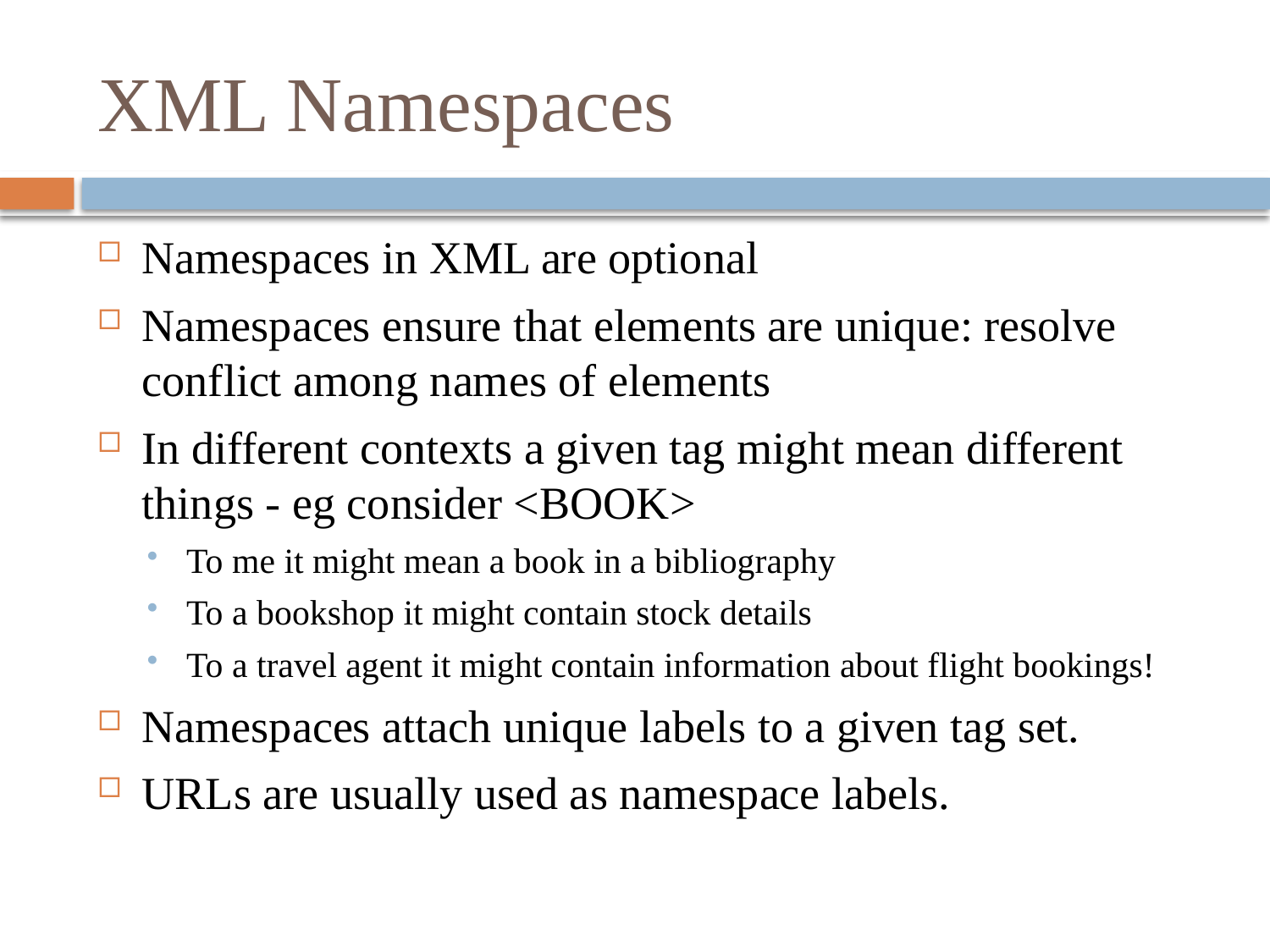

# XML Namespaces
Namespaces in XML are optional
Namespaces ensure that elements are unique: resolve conflict among names of elements
In different contexts a given tag might mean different things - eg consider <BOOK>
To me it might mean a book in a bibliography
To a bookshop it might contain stock details
To a travel agent it might contain information about flight bookings!
Namespaces attach unique labels to a given tag set.
URLs are usually used as namespace labels.